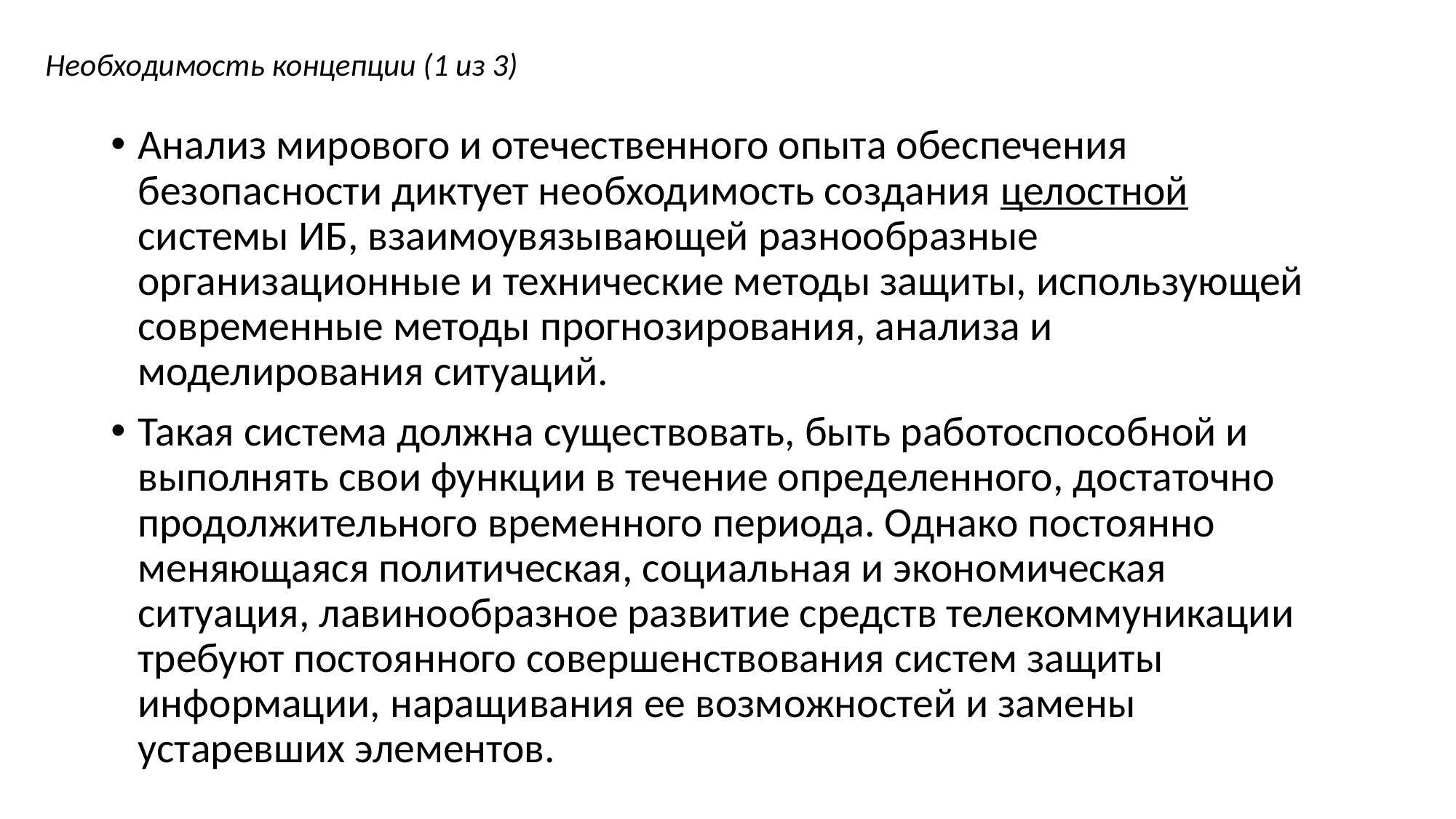

# Необходимость концепции (1 из 3)
Анализ мирового и отечественного опыта обеспечения безопасности диктует необходимость создания целостной системы ИБ, взаимоувязывающей разнообразные организационные и технические методы защиты, использующей современные методы прогнозирования, анализа и моделирования ситуаций.
Такая система должна существовать, быть работоспособной и выполнять свои функции в течение определенного, достаточно продолжительного временного периода. Однако постоянно меняющаяся политическая, социальная и экономическая ситуация, лавинообразное развитие средств телекоммуникации требуют постоянного совершенствования систем защиты информации, наращивания ее возможностей и замены устаревших элементов.